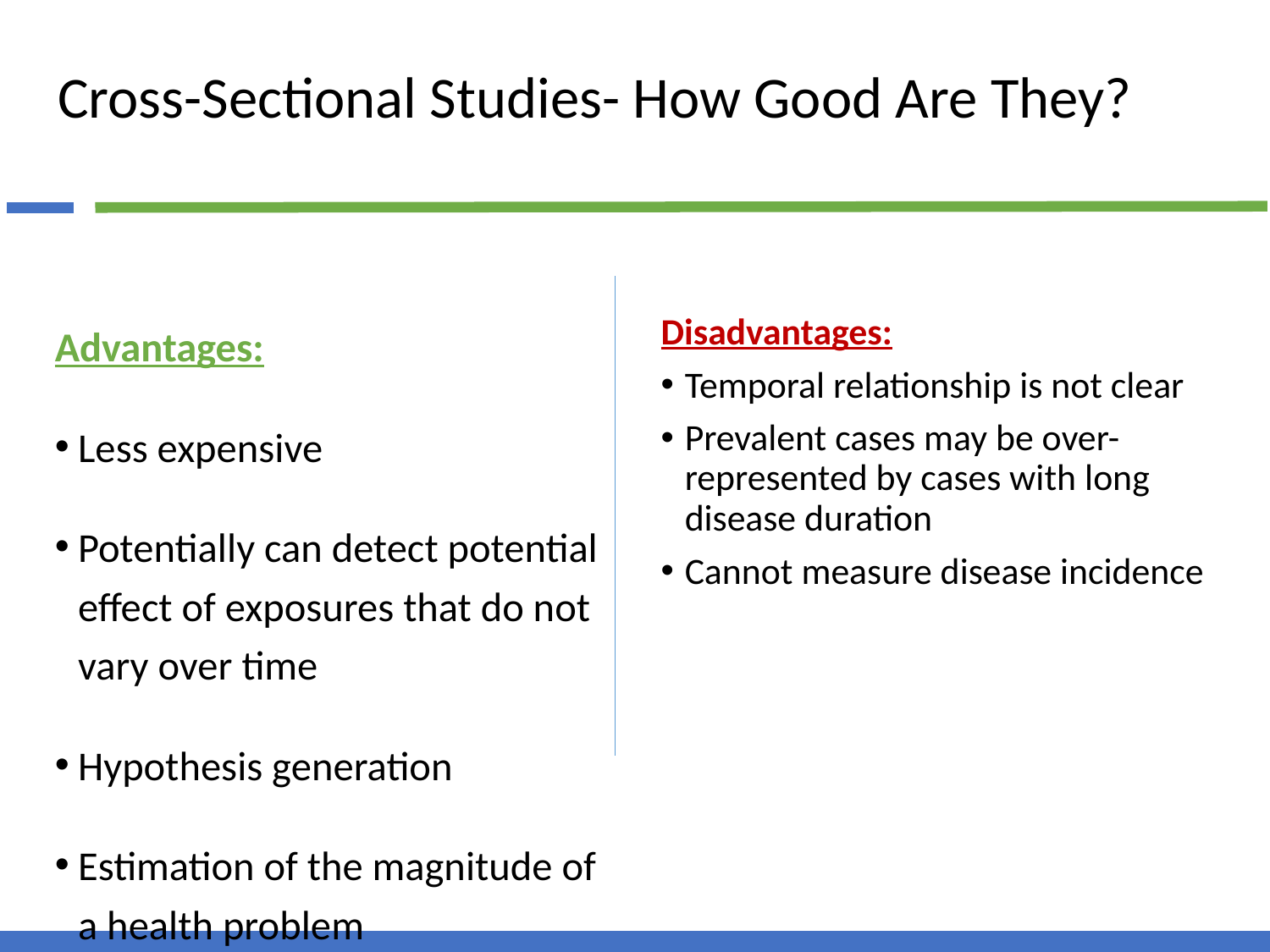

# Cross-Sectional Studies- How Good Are They?
Advantages:
Less expensive
Potentially can detect potential effect of exposures that do not vary over time
Hypothesis generation
Estimation of the magnitude of a health problem
Disadvantages:
Temporal relationship is not clear
Prevalent cases may be over-represented by cases with long disease duration
Cannot measure disease incidence